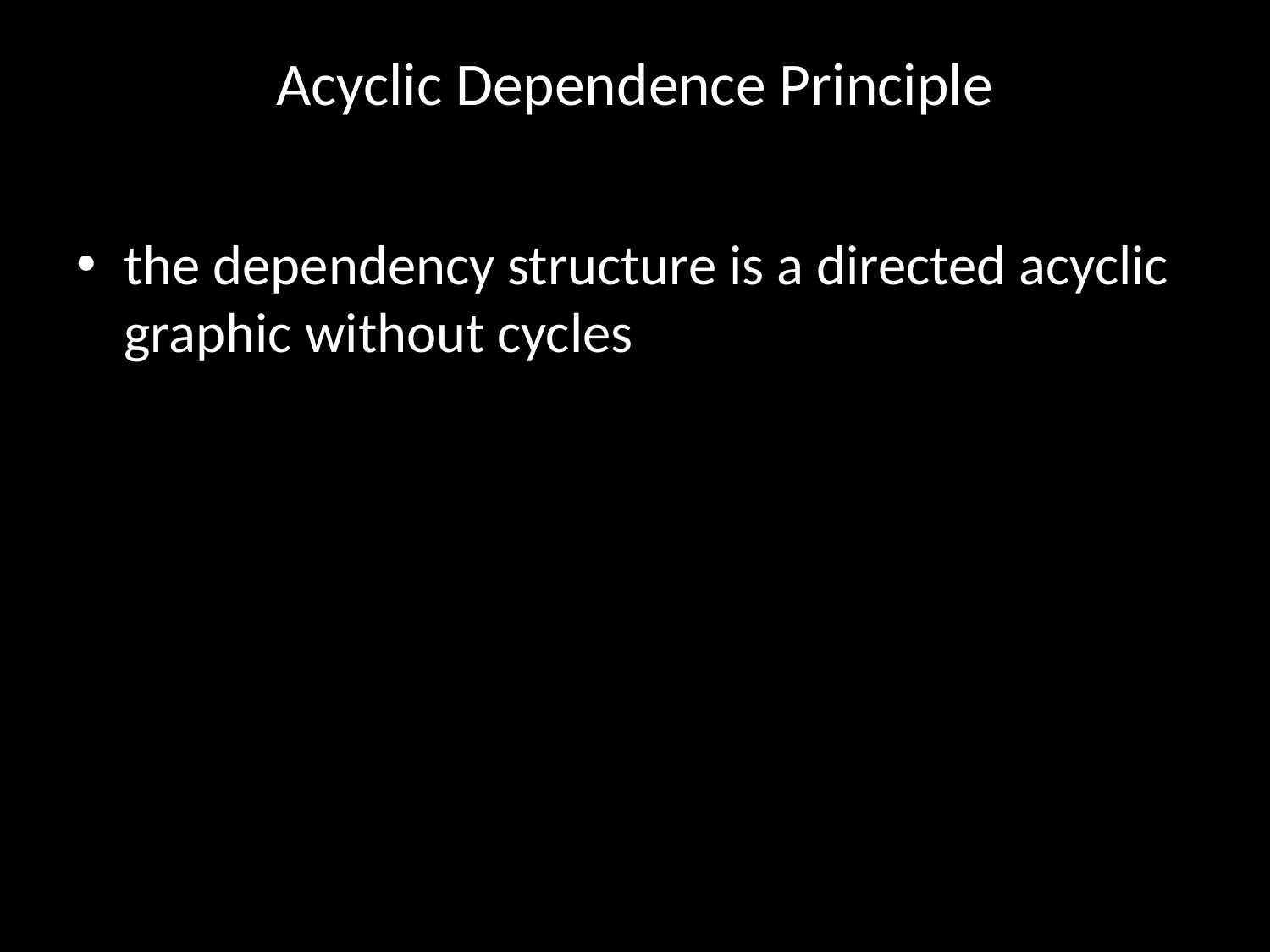

# Acyclic Dependence Principle
the dependency structure is a directed acyclic graphic without cycles